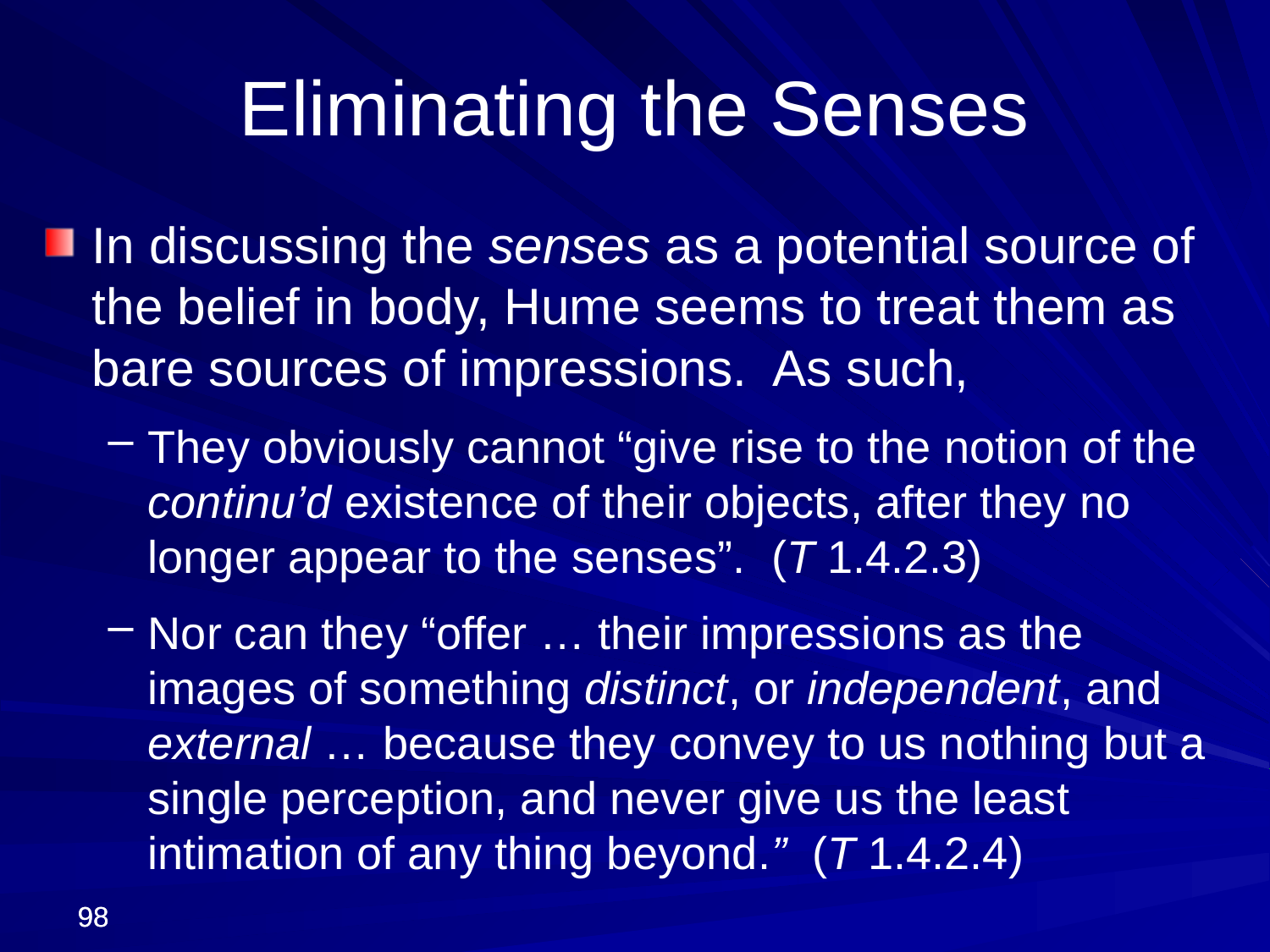

Eliminating the Senses
In discussing the senses as a potential source of the belief in body, Hume seems to treat them as bare sources of impressions.  As such,
They obviously cannot “give rise to the notion of the continu’d existence of their objects, after they no longer appear to the senses”.  (T 1.4.2.3)
Nor can they “offer … their impressions as the images of something distinct, or independent, and external … because they convey to us nothing but a single perception, and never give us the least intimation of any thing beyond.”  (T 1.4.2.4)
98
98